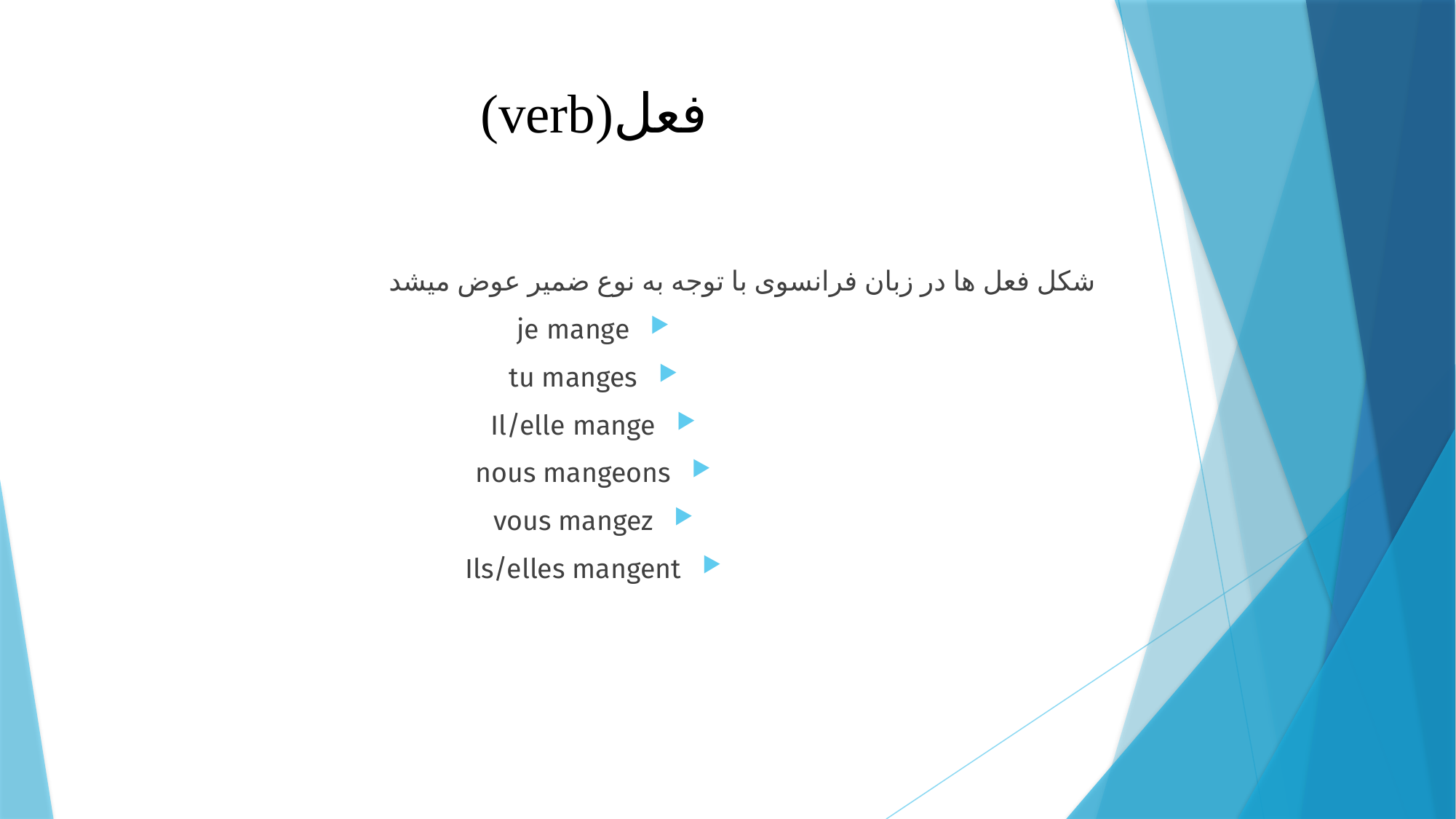

# (verb)فعل
شکل فعل ها در زبان فرانسوی با توجه به نوع ضمیر عوض میشد
je mange
tu manges
Il/elle mange
nous mangeons
vous mangez
Ils/elles mangent